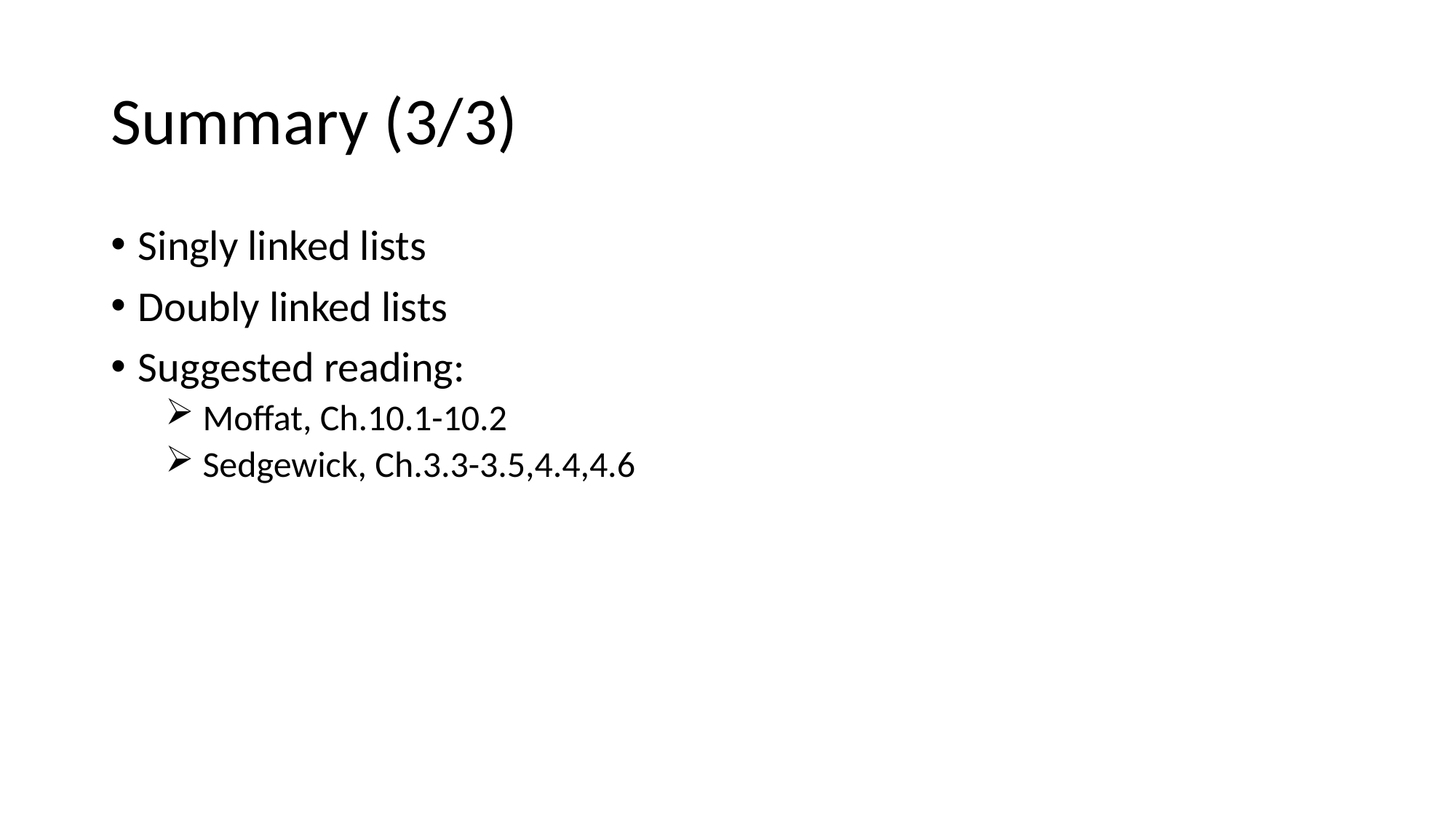

# Summary (3/3)
Singly linked lists
Doubly linked lists
Suggested reading:
 Moffat, Ch.10.1-10.2
 Sedgewick, Ch.3.3-3.5,4.4,4.6